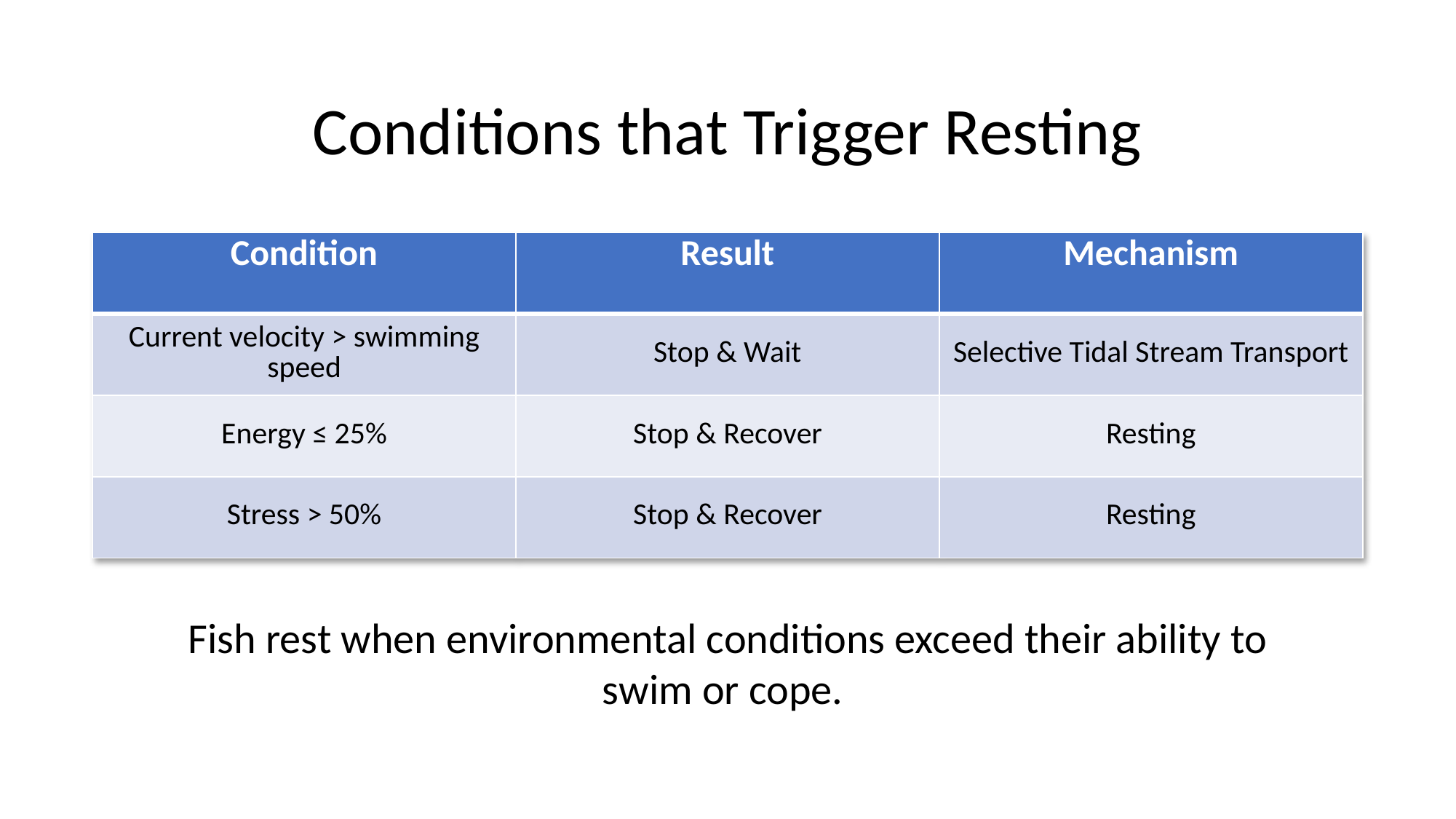

# Conditions that Trigger Resting
| Condition | Result | Mechanism |
| --- | --- | --- |
| Current velocity > swimming speed | Stop & Wait | Selective Tidal Stream Transport |
| Energy ≤ 25% | Stop & Recover | Resting |
| Stress > 50% | Stop & Recover | Resting |
Fish rest when environmental conditions exceed their ability to swim or cope.